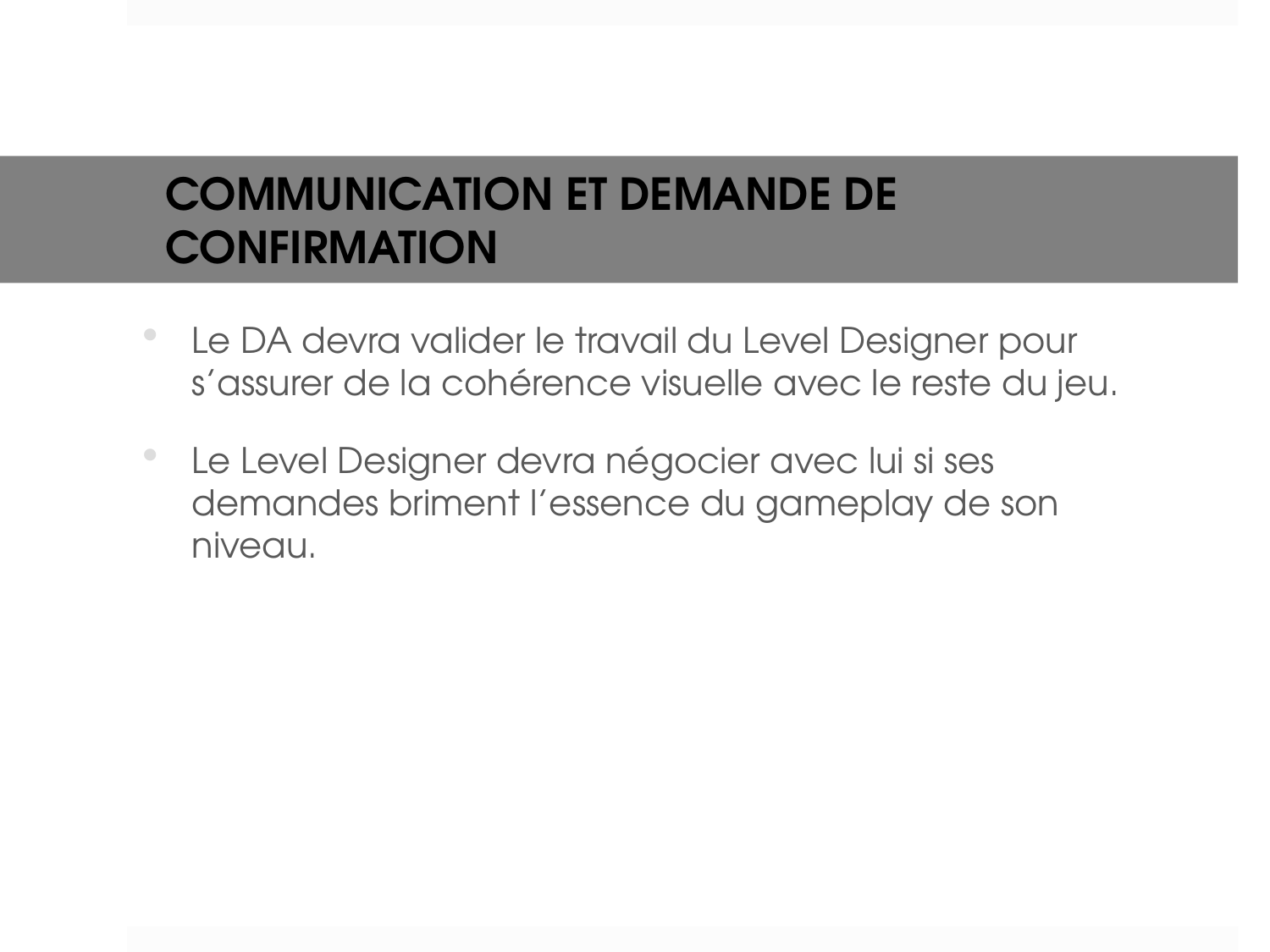

# Communication et demande de confirmation
Le DA devra valider le travail du Level Designer pour s’assurer de la cohérence visuelle avec le reste du jeu.
Le Level Designer devra négocier avec lui si ses demandes briment l’essence du gameplay de son niveau.